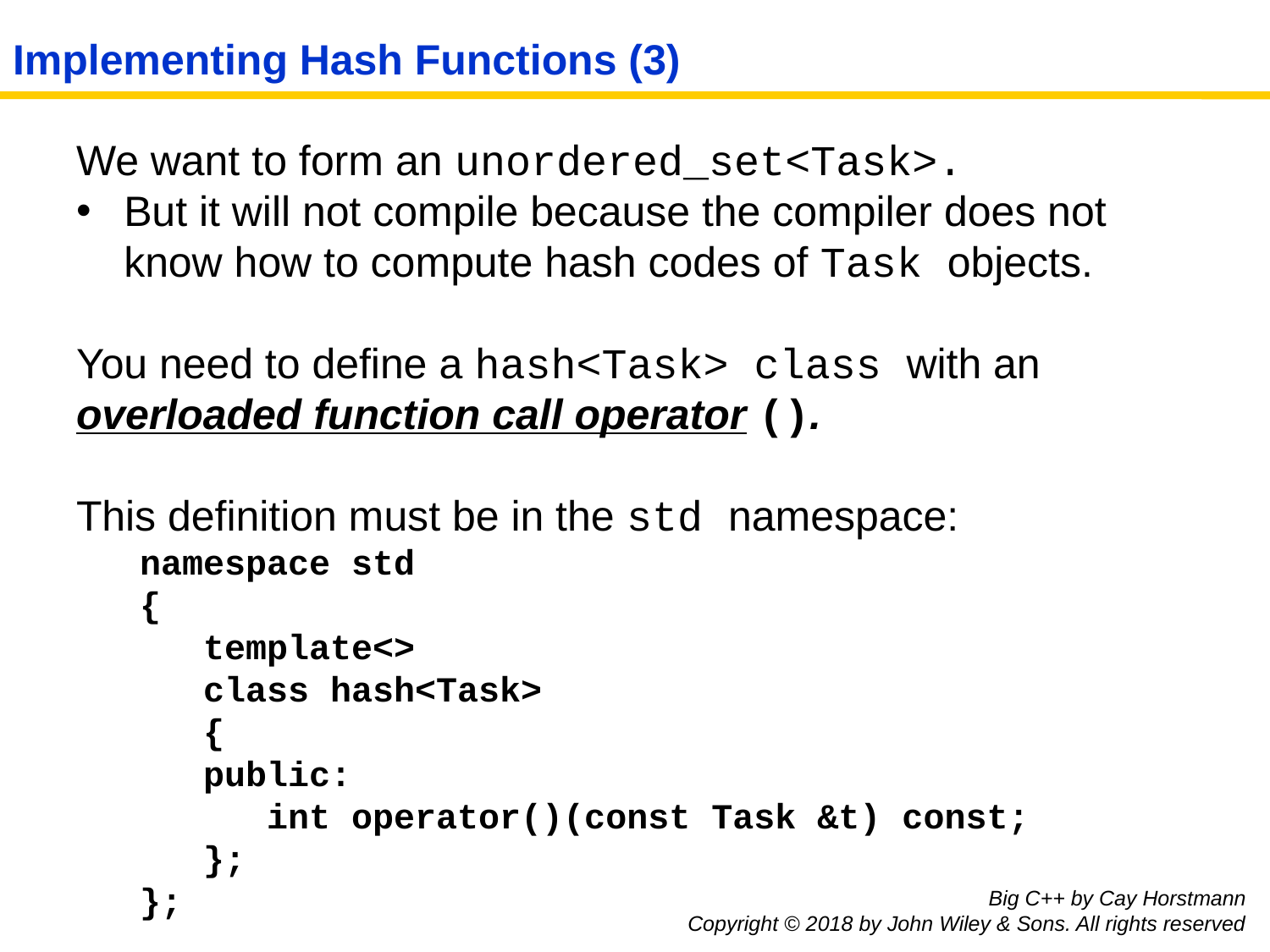

# Implementing Hash Functions (3)
We want to form an unordered_set<Task>.
But it will not compile because the compiler does not know how to compute hash codes of Task objects.

You need to define a hash<Task> class with an overloaded function call operator ().

This definition must be in the std namespace:
namespace std
{
   template<>
   class hash<Task>
   {
   public:
      int operator()(const Task &t) const;
   };
};
Big C++ by Cay Horstmann
Copyright © 2018 by John Wiley & Sons. All rights reserved